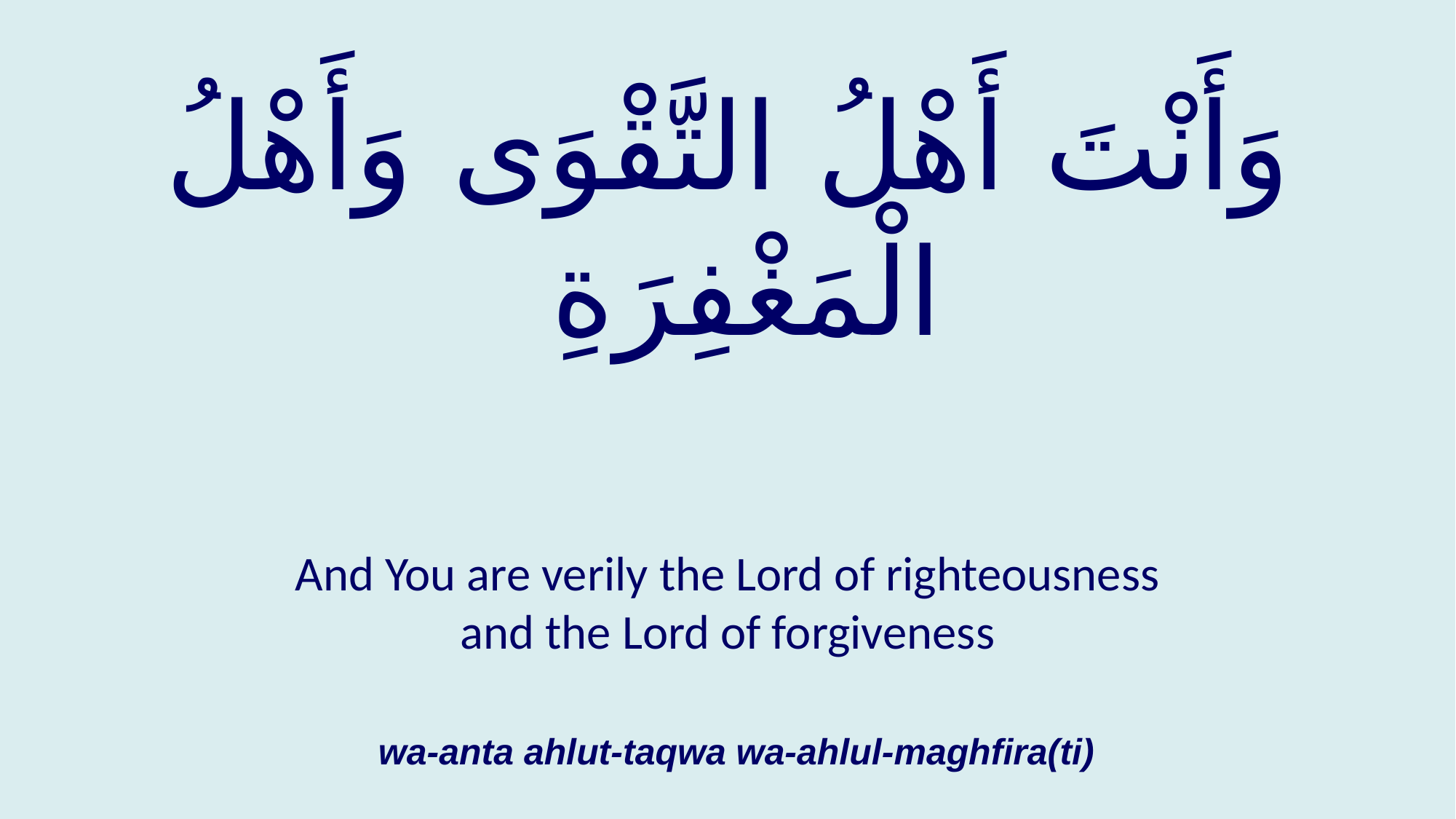

# وَأَنْتَ أَهْلُ التَّقْوَى وَأَهْلُ الْمَغْفِرَةِ
And You are verily the Lord of righteousness and the Lord of forgiveness
wa-anta ahlut-taqwa wa-ahlul-maghfira(ti)